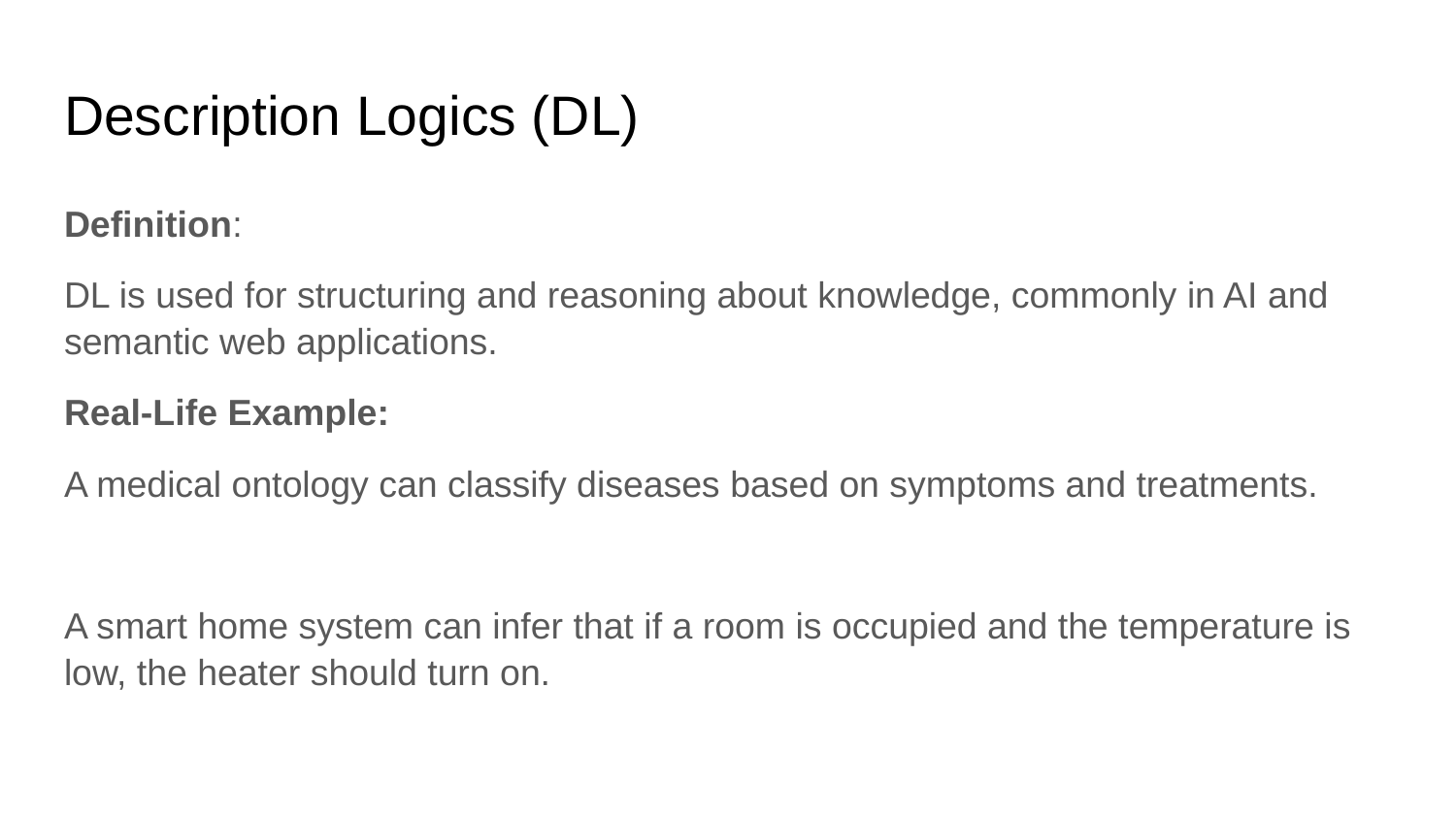

# Description Logics (DL)
Definition:
DL is used for structuring and reasoning about knowledge, commonly in AI and semantic web applications.
Real-Life Example:
A medical ontology can classify diseases based on symptoms and treatments.

A smart home system can infer that if a room is occupied and the temperature is low, the heater should turn on.